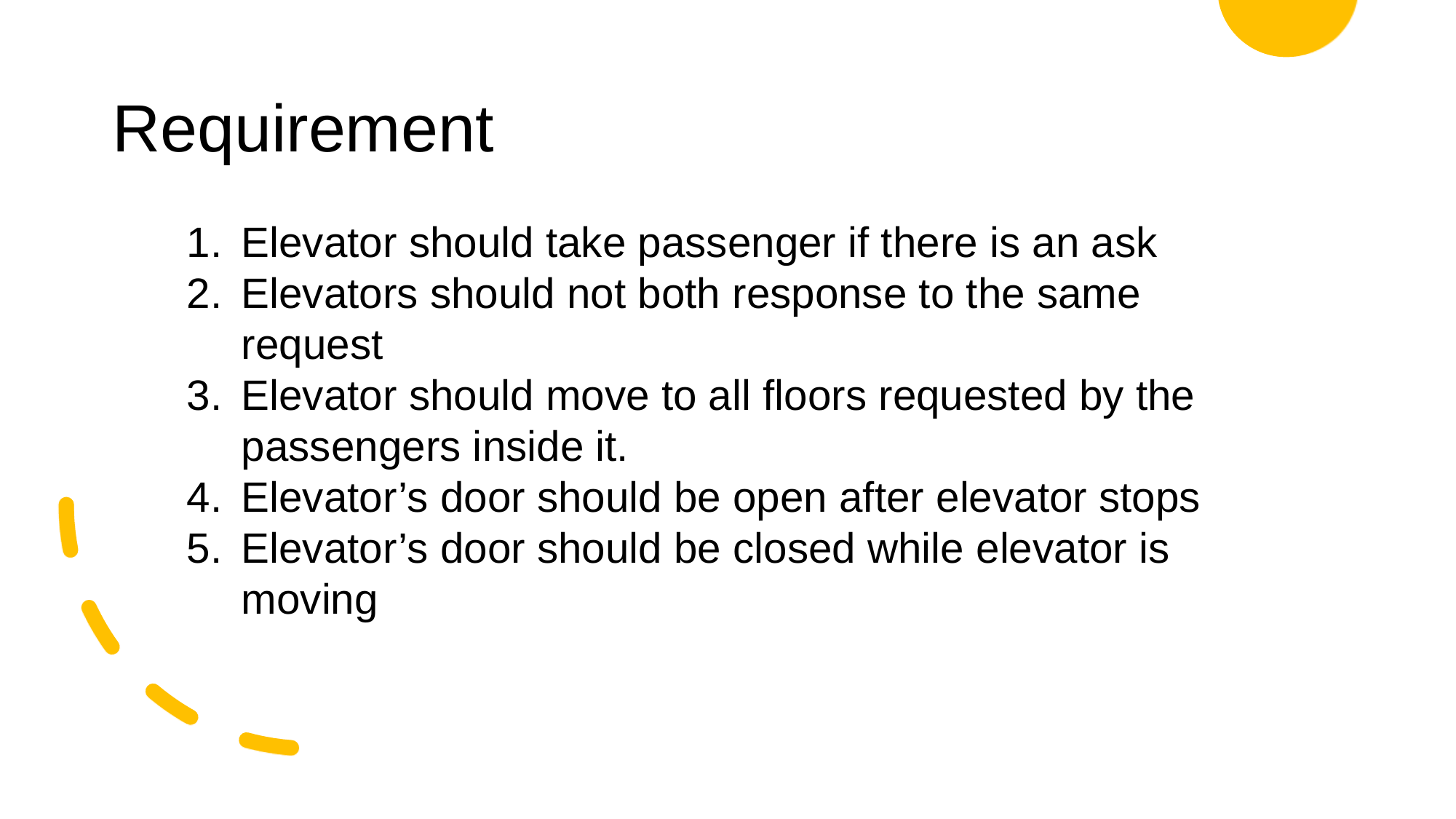

# Requirement
Elevator should take passenger if there is an ask
Elevators should not both response to the same request
Elevator should move to all floors requested by the passengers inside it.
Elevator’s door should be open after elevator stops
Elevator’s door should be closed while elevator is moving